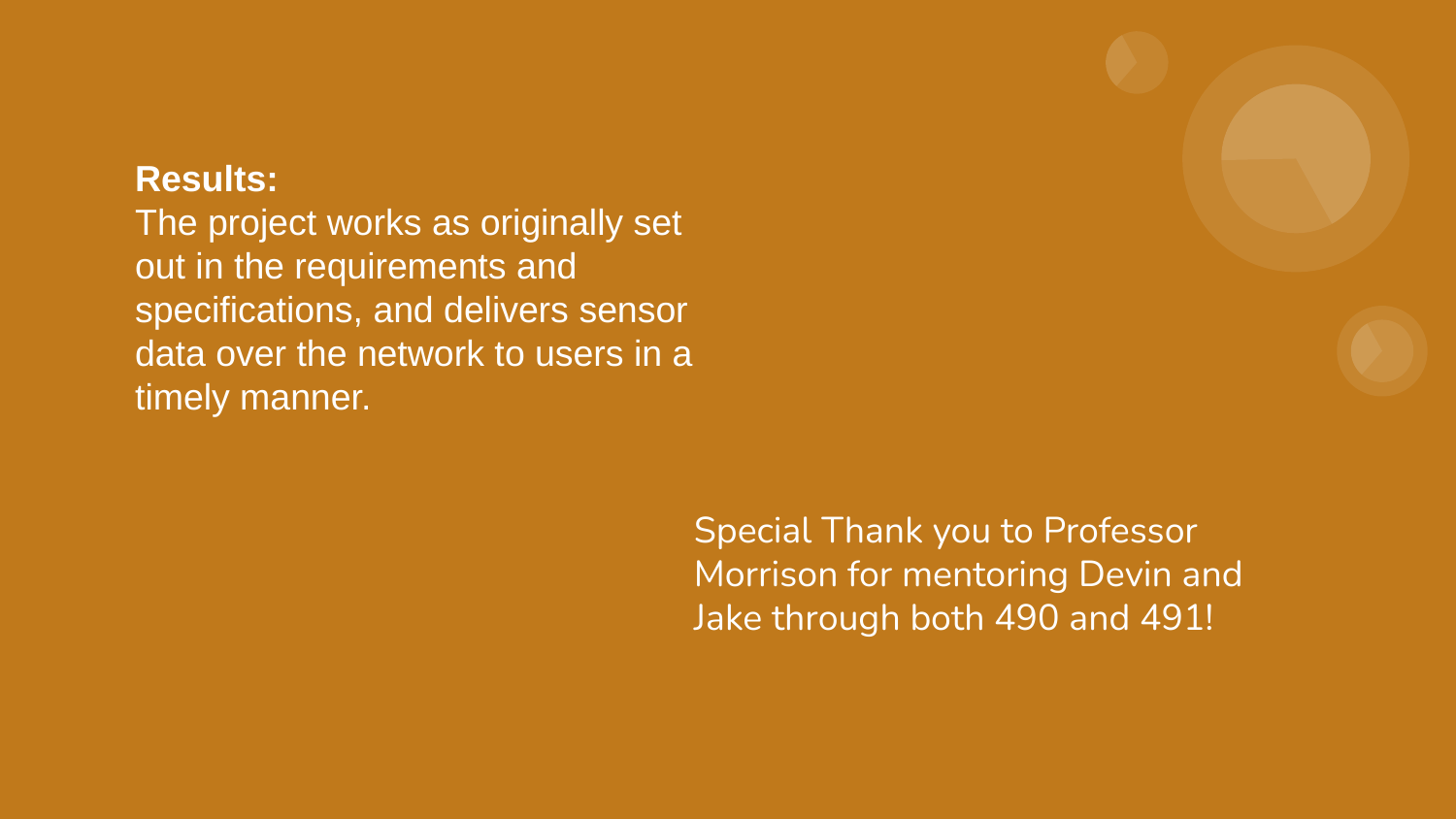

Results:
The project works as originally set out in the requirements and specifications, and delivers sensor data over the network to users in a timely manner.
Special Thank you to Professor Morrison for mentoring Devin and Jake through both 490 and 491!